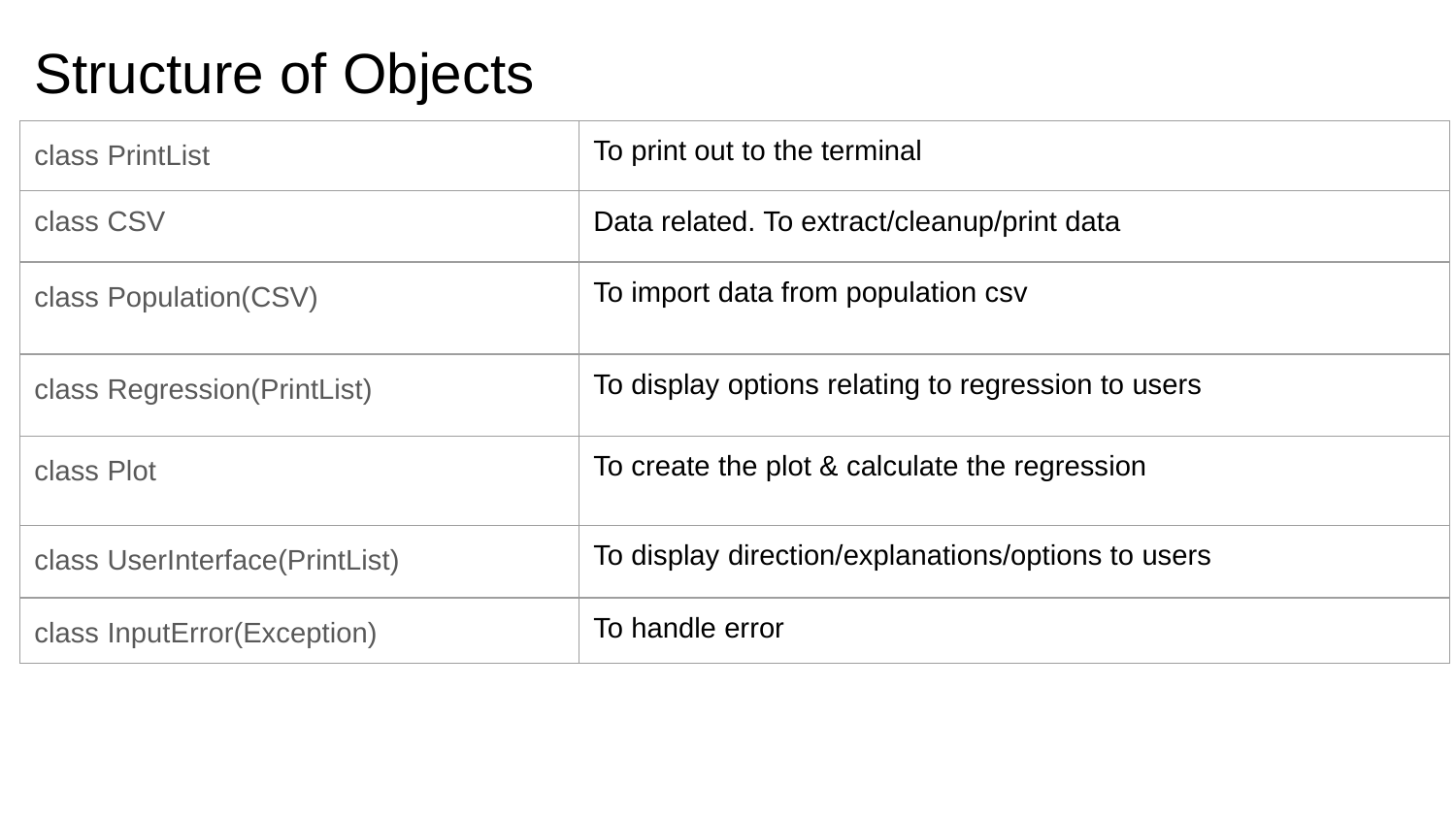

# Structure of Objects

| class PrintList | To print out to the terminal |
| --- | --- |
| class CSV | Data related. To extract/cleanup/print data |
| class Population(CSV) | To import data from population csv |
| class Regression(PrintList) | To display options relating to regression to users |
| class Plot | To create the plot & calculate the regression |
| class UserInterface(PrintList) | To display direction/explanations/options to users |
| class InputError(Exception) | To handle error |